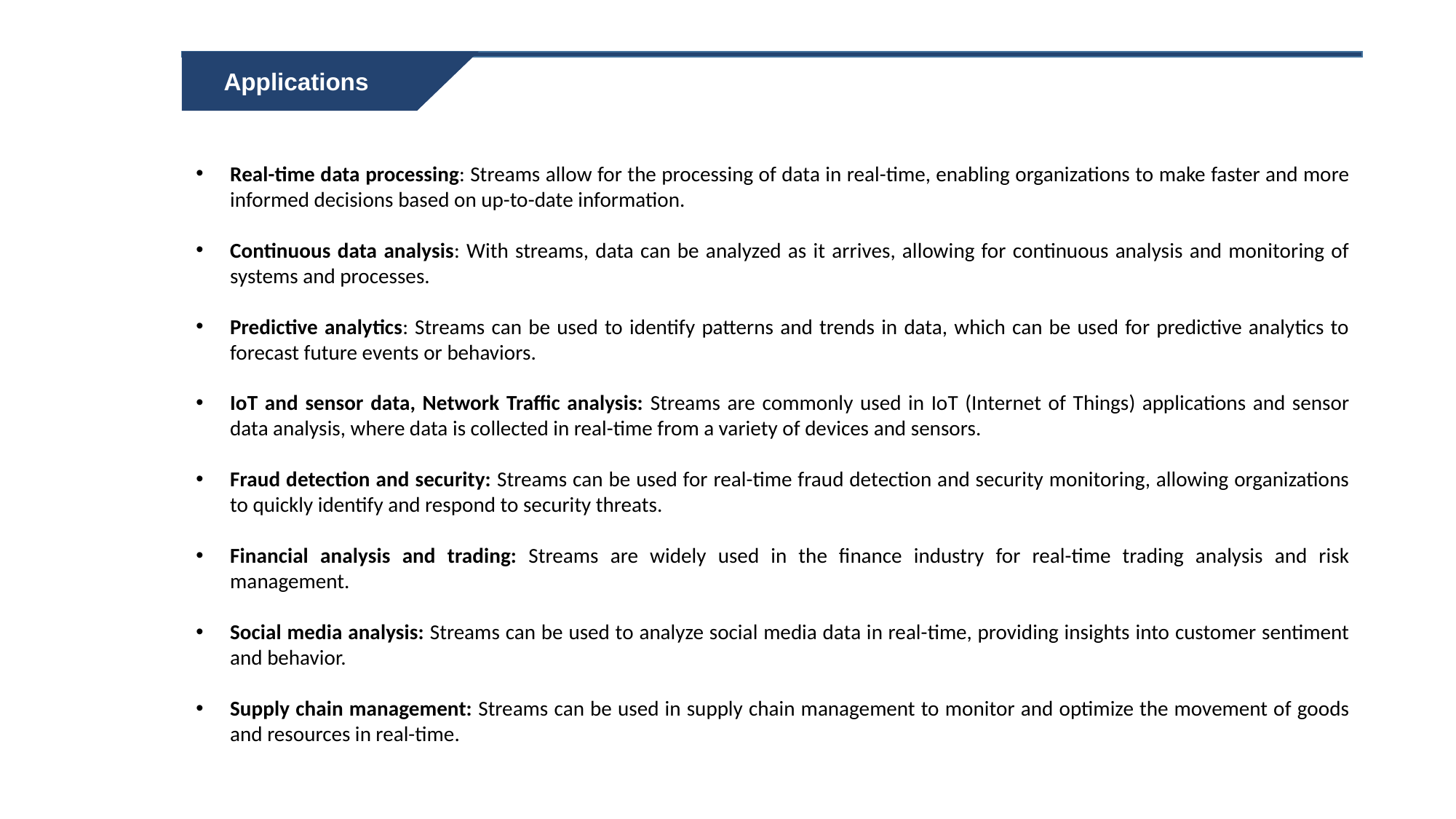

Applications
Real-time data processing: Streams allow for the processing of data in real-time, enabling organizations to make faster and more informed decisions based on up-to-date information.

Continuous data analysis: With streams, data can be analyzed as it arrives, allowing for continuous analysis and monitoring of systems and processes.

Predictive analytics: Streams can be used to identify patterns and trends in data, which can be used for predictive analytics to forecast future events or behaviors.

IoT and sensor data, Network Traffic analysis: Streams are commonly used in IoT (Internet of Things) applications and sensor data analysis, where data is collected in real-time from a variety of devices and sensors.

Fraud detection and security: Streams can be used for real-time fraud detection and security monitoring, allowing organizations to quickly identify and respond to security threats.

Financial analysis and trading: Streams are widely used in the finance industry for real-time trading analysis and risk management.

Social media analysis: Streams can be used to analyze social media data in real-time, providing insights into customer sentiment and behavior.

Supply chain management: Streams can be used in supply chain management to monitor and optimize the movement of goods and resources in real-time.